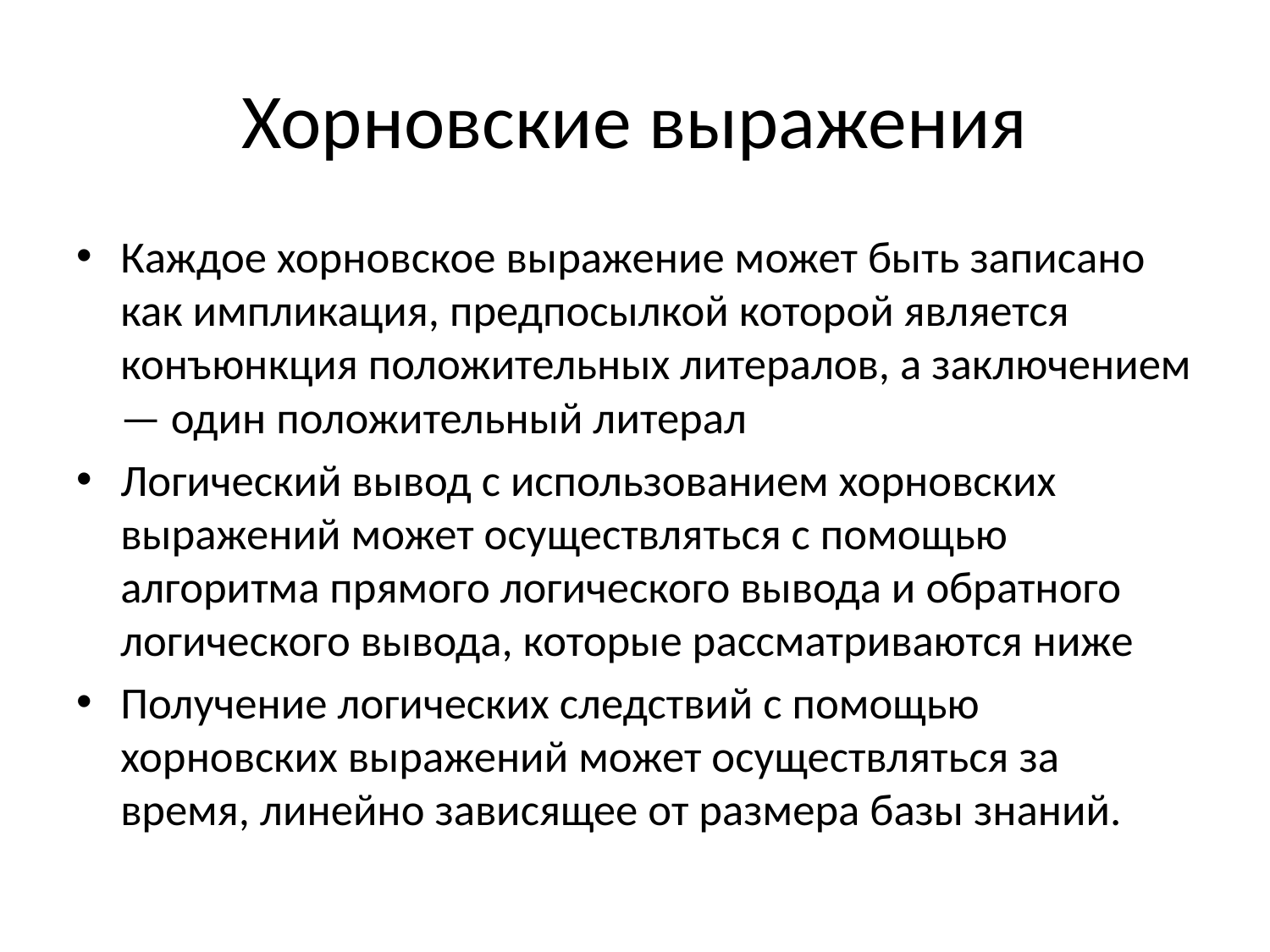

# Хорновские выражения
Каждое хорновское выражение может быть записано как импликация, предпосылкой которой является конъюнкция положительных литералов, а заключением— один положительный литерал
Логический вывод с использованием хорновских выражений может осуществляться с помощью алгоритма прямого логического вывода и обратного логического вывода, которые рассматриваются ниже
Получение логических следствий с помощью хорновских выражений может осуществляться за время, линейно зависящее от размера базы знаний.